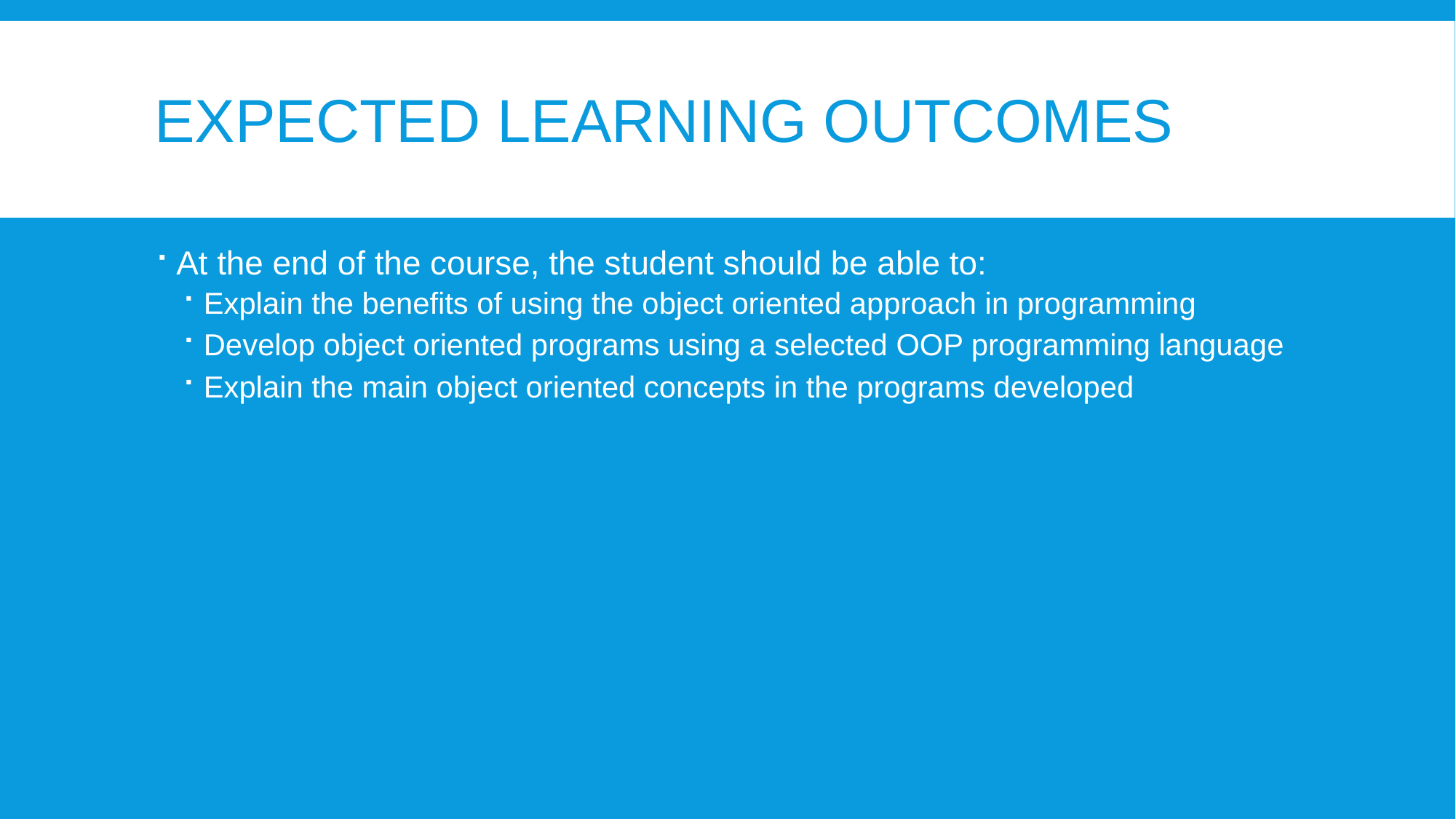

# Expected Learning Outcomes
At the end of the course, the student should be able to:
Explain the benefits of using the object oriented approach in programming
Develop object oriented programs using a selected OOP programming language
Explain the main object oriented concepts in the programs developed